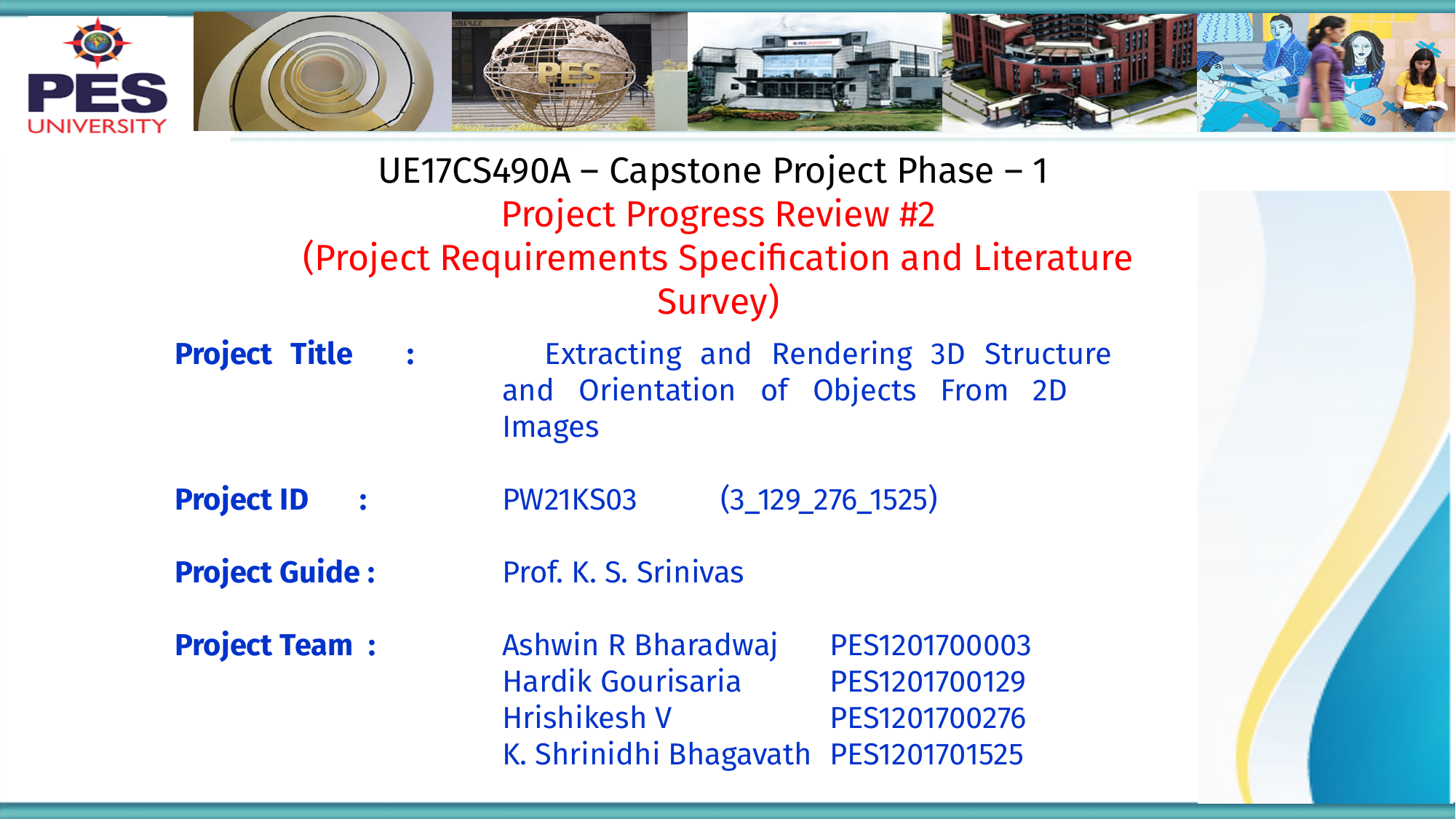

UE17CS490A – Capstone Project Phase – 1
Project Progress Review #2
(Project Requirements Specification and Literature Survey)
Project Title   :		Extracting and Rendering 3D Structure 				and Orientation of Objects From 2D 				Images

Project ID       :		PW21KS03	(3_129_276_1525)

Project Guide :		Prof. K. S. Srinivas

Project Team  :		Ashwin R Bharadwaj	PES1201700003
			Hardik Gourisaria	PES1201700129
			Hrishikesh V		PES1201700276
			K. Shrinidhi Bhagavath	PES1201701525